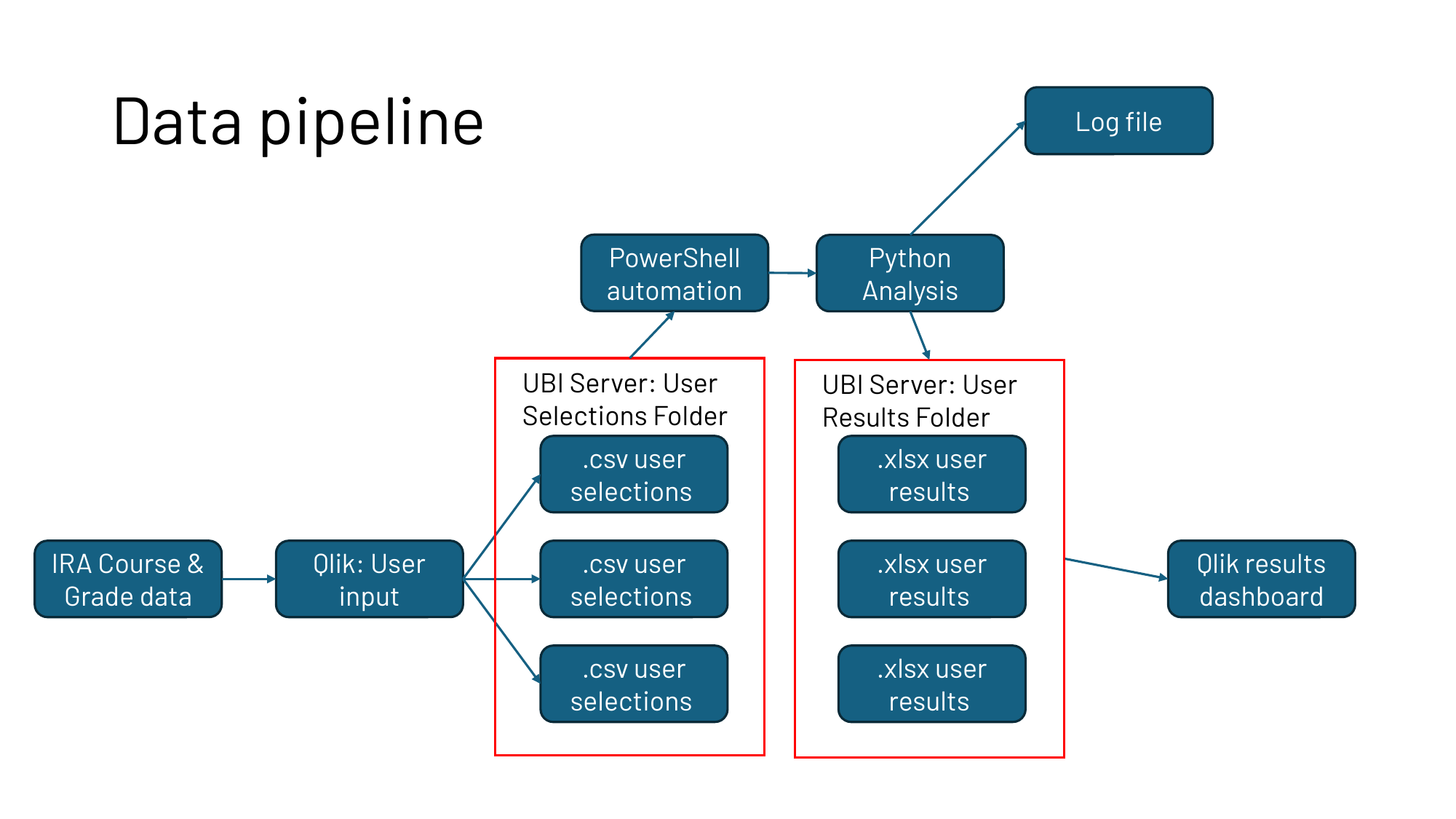

# Data pipeline
Log file
PowerShell automation
Python Analysis

UBI Server: User Selections Folder

UBI Server: User Results Folder
.csv user selections
.xlsx user results
IRA Course & Grade data
Qlik: User input
.csv user selections
.xlsx user results
Qlik results dashboard
.csv user selections
.xlsx user results